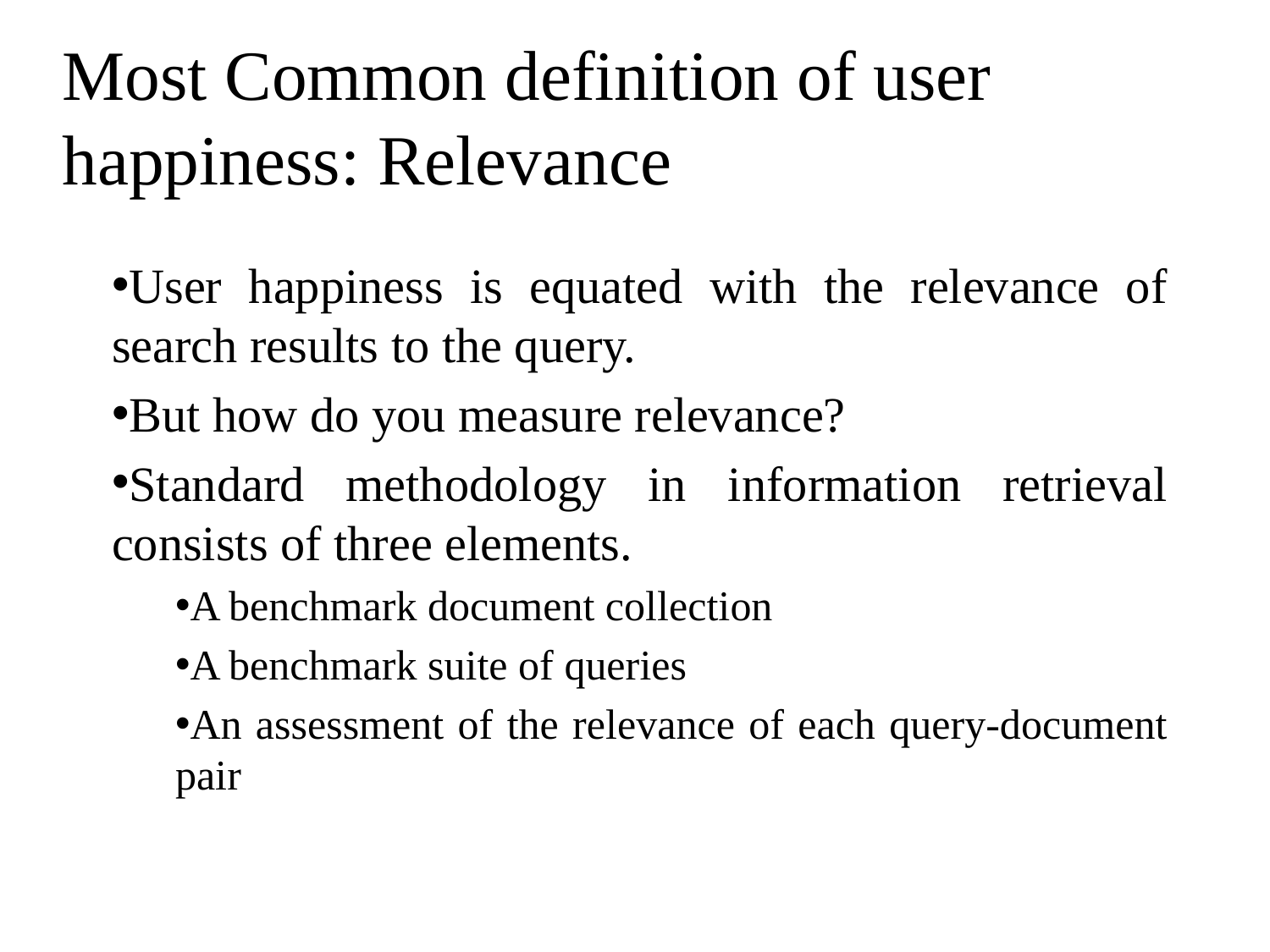

# Most Common definition of user happiness: Relevance
User happiness is equated with the relevance of search results to the query.
But how do you measure relevance?
Standard methodology in information retrieval consists of three elements.
A benchmark document collection
A benchmark suite of queries
An assessment of the relevance of each query-document pair